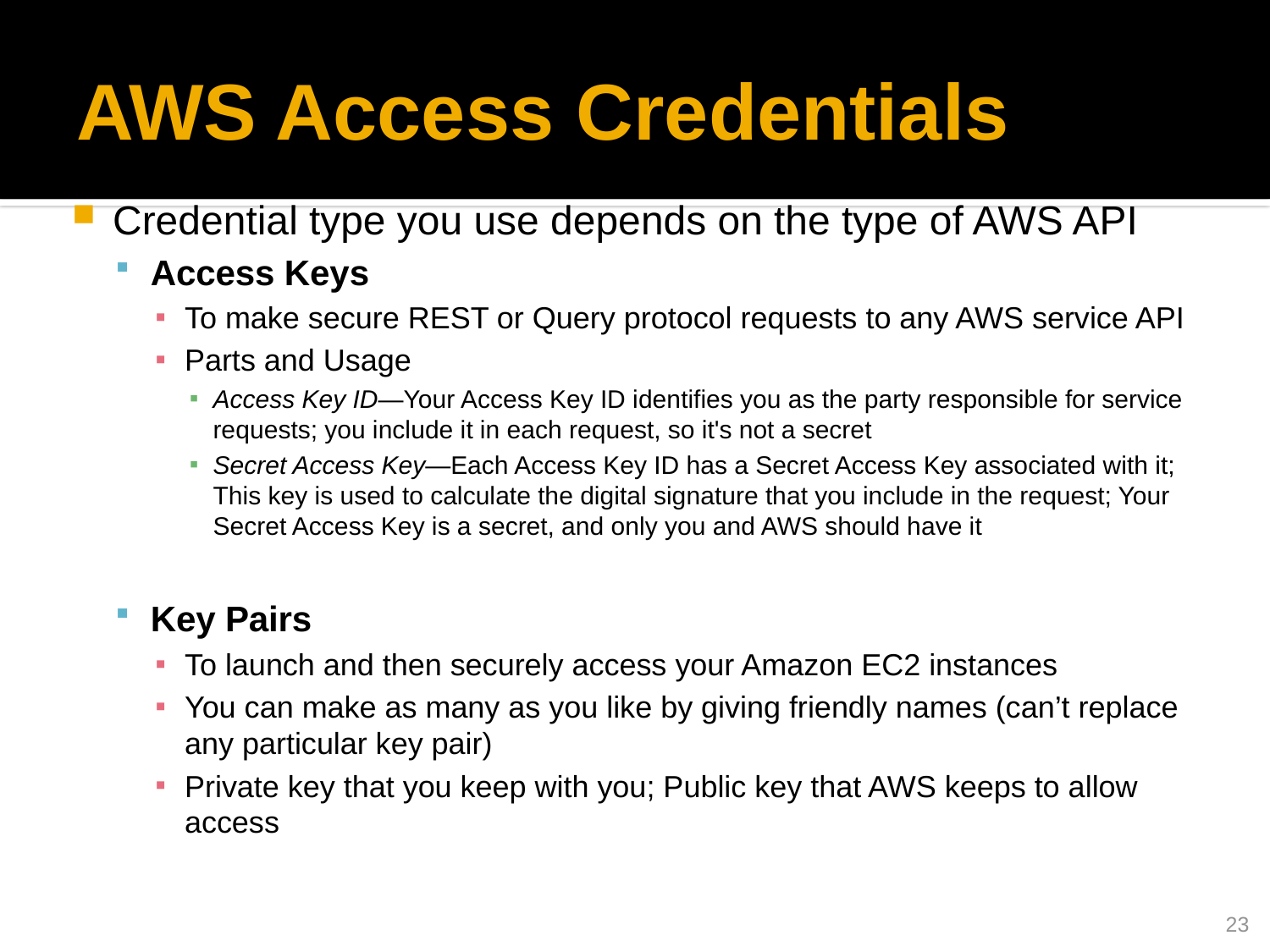

# AWS Access Credentials
Credential type you use depends on the type of AWS API
Access Keys
To make secure REST or Query protocol requests to any AWS service API
Parts and Usage
Access Key ID—Your Access Key ID identifies you as the party responsible for service requests; you include it in each request, so it's not a secret
Secret Access Key—Each Access Key ID has a Secret Access Key associated with it; This key is used to calculate the digital signature that you include in the request; Your Secret Access Key is a secret, and only you and AWS should have it

Key Pairs
To launch and then securely access your Amazon EC2 instances
You can make as many as you like by giving friendly names (can’t replace any particular key pair)
Private key that you keep with you; Public key that AWS keeps to allow access
23